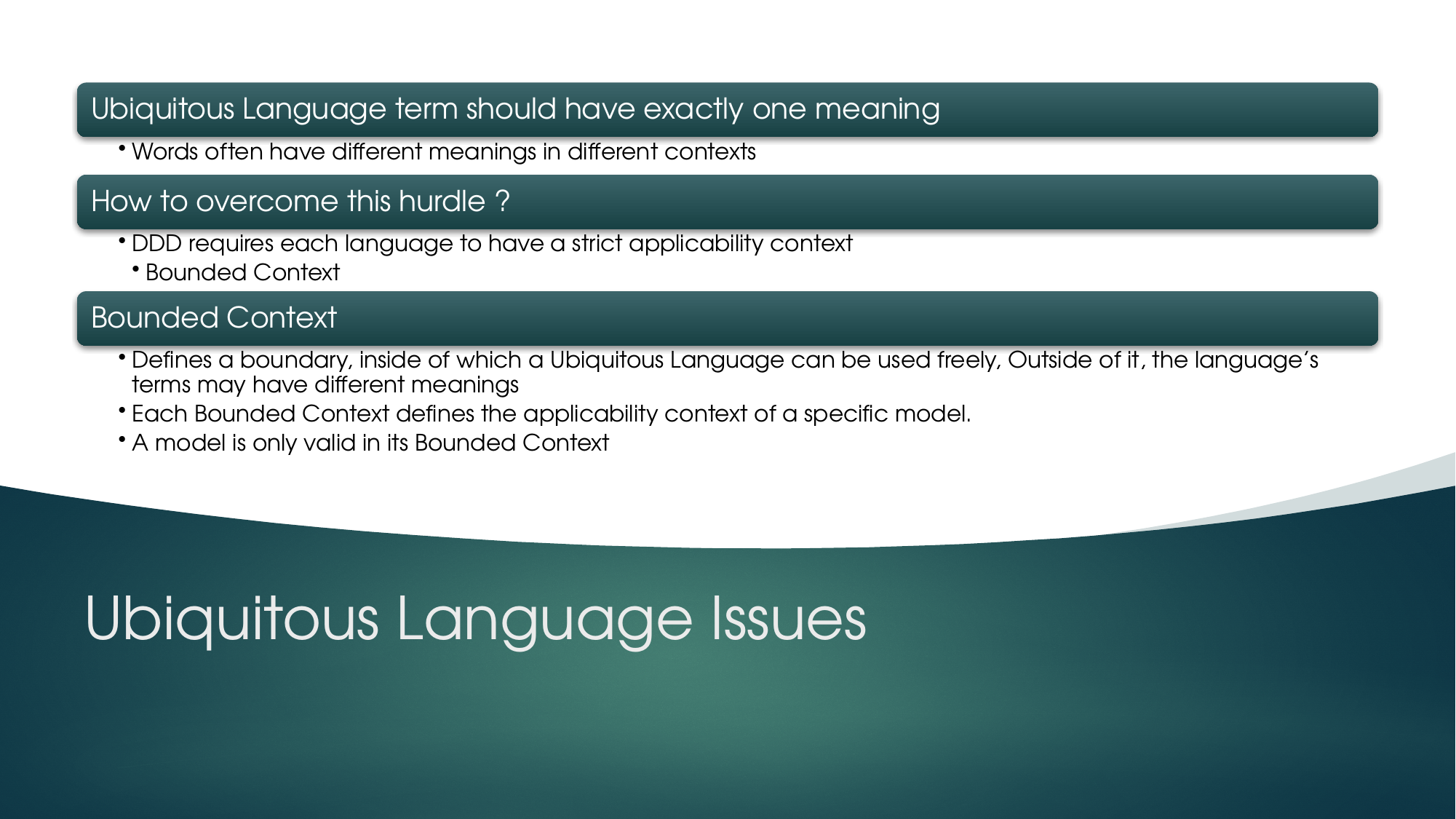

Ubiquitous Language term should have exactly one meaning
Words often have different meanings in different contexts
How to overcome this hurdle ?
DDD requires each language to have a strict applicability context
Bounded Context
Bounded Context
Defines a boundary, inside of which a Ubiquitous Language can be used freely, Outside of it, the language’s terms may have different meanings
Each Bounded Context defines the applicability context of a specific model.
A model is only valid in its Bounded Context

# Ubiquitous Language Issues